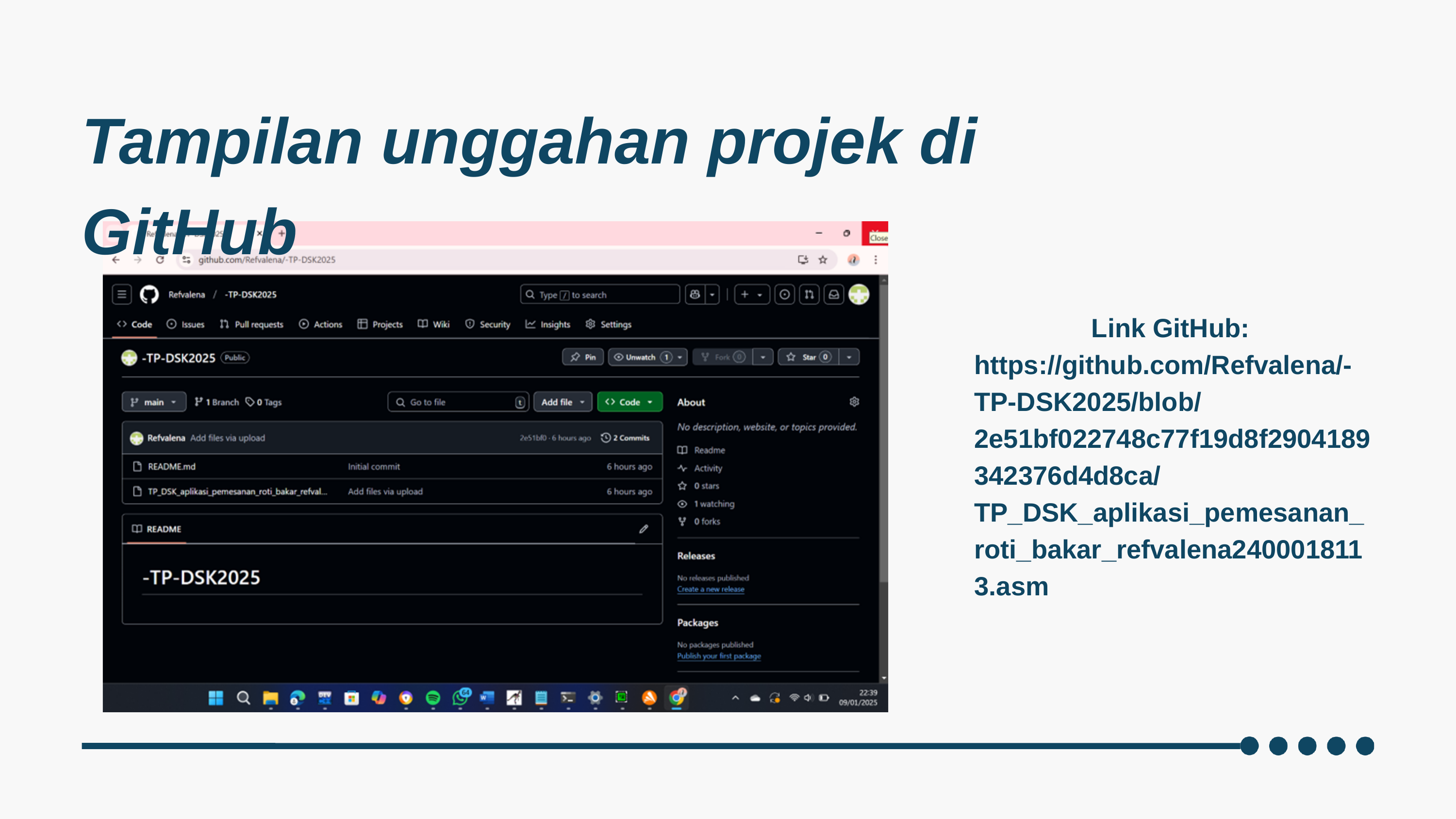

Tampilan unggahan projek di GitHub

Link GitHub:
https://github.com/Refvalena/-TP-DSK2025/blob/2e51bf022748c77f19d8f2904189342376d4d8ca/TP_DSK_aplikasi_pemesanan_roti_bakar_refvalena2400018113.asm